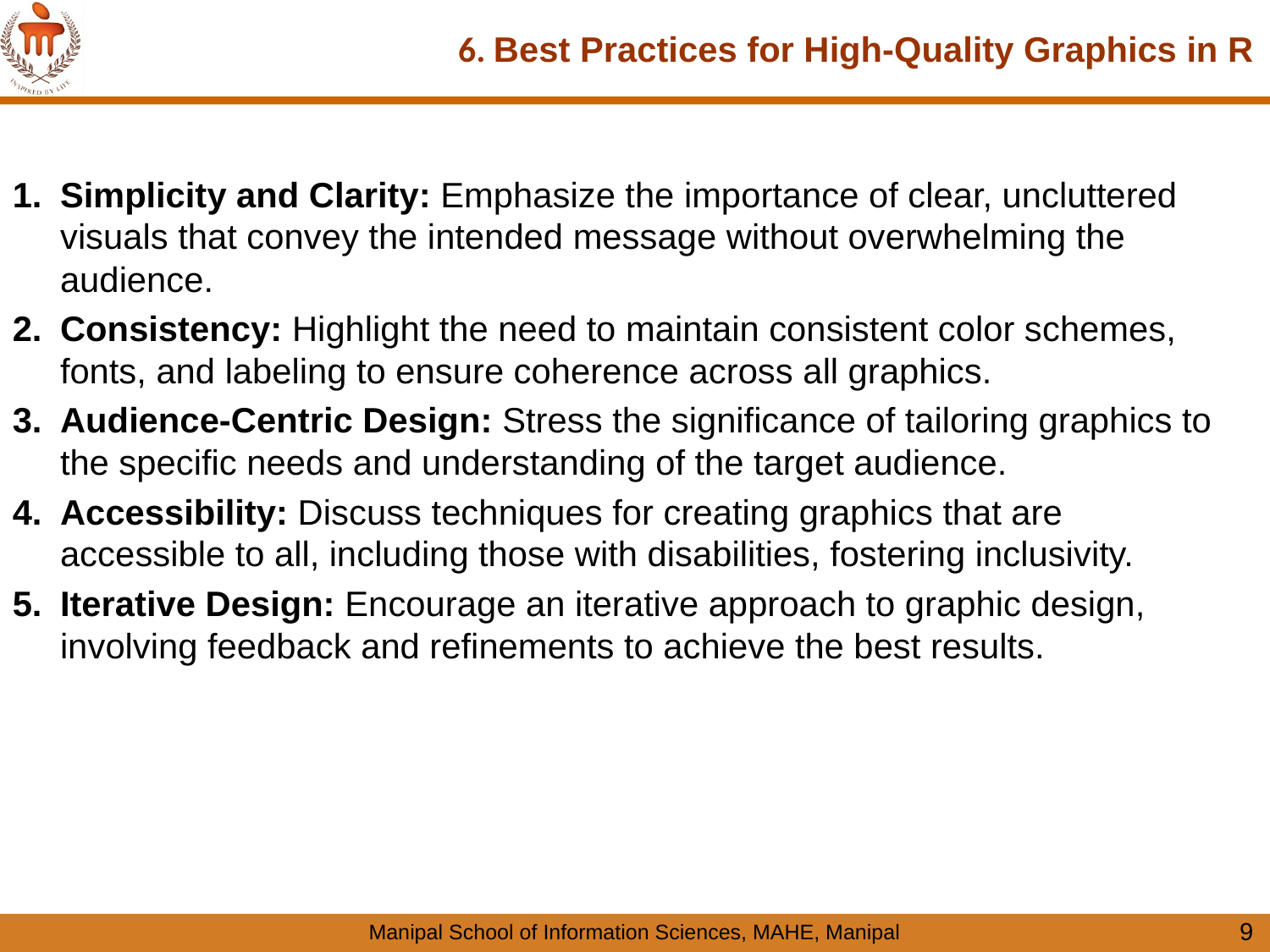

# 6. Best Practices for High-Quality Graphics in R

Simplicity and Clarity: Emphasize the importance of clear, uncluttered visuals that convey the intended message without overwhelming the audience.
Consistency: Highlight the need to maintain consistent color schemes, fonts, and labeling to ensure coherence across all graphics.
Audience-Centric Design: Stress the significance of tailoring graphics to the specific needs and understanding of the target audience.
Accessibility: Discuss techniques for creating graphics that are accessible to all, including those with disabilities, fostering inclusivity.
Iterative Design: Encourage an iterative approach to graphic design, involving feedback and refinements to achieve the best results.

9